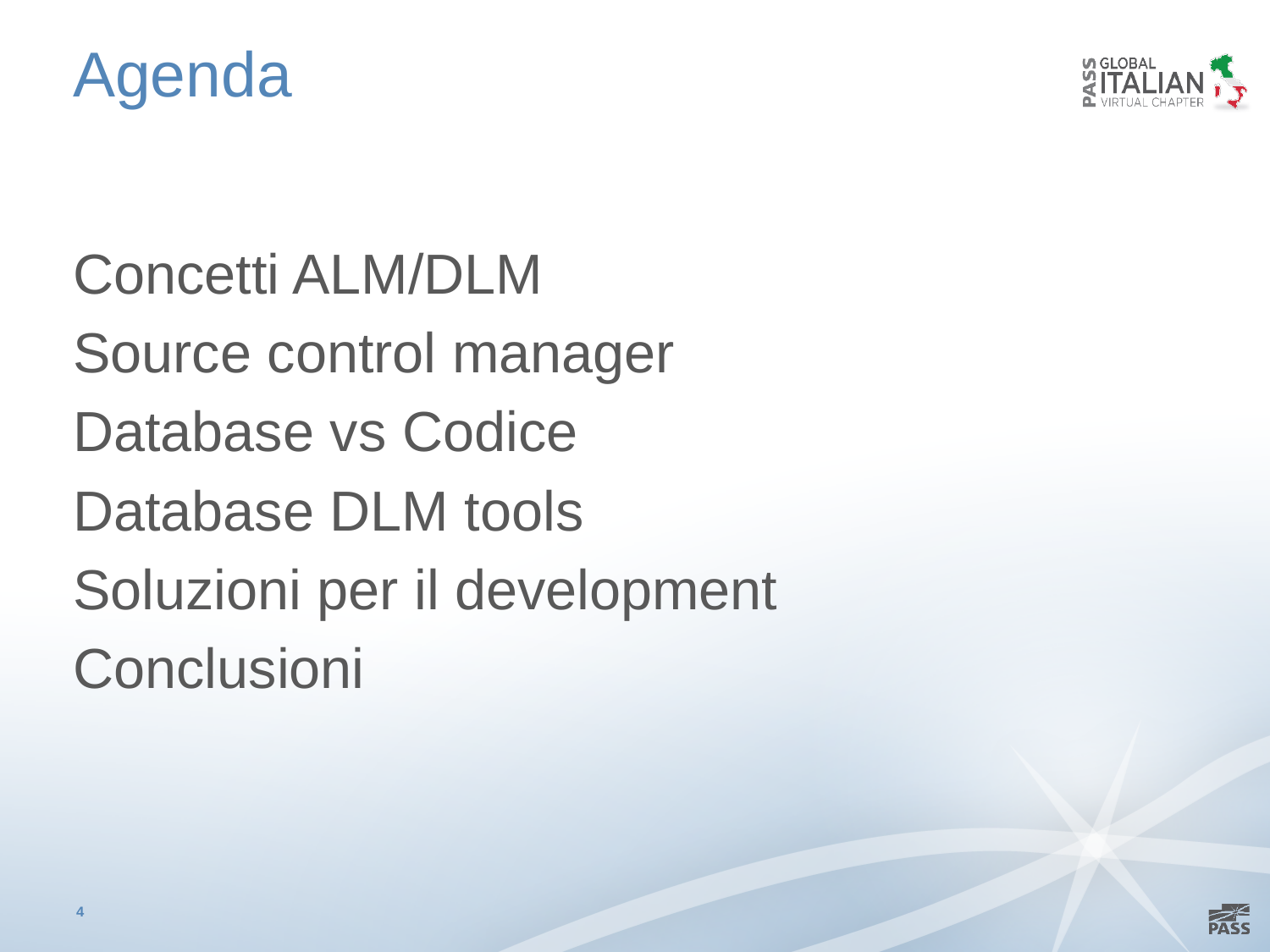

# Agenda

Concetti ALM/DLM
Source control manager
Database vs Codice
Database DLM tools
Soluzioni per il development
Conclusioni
4